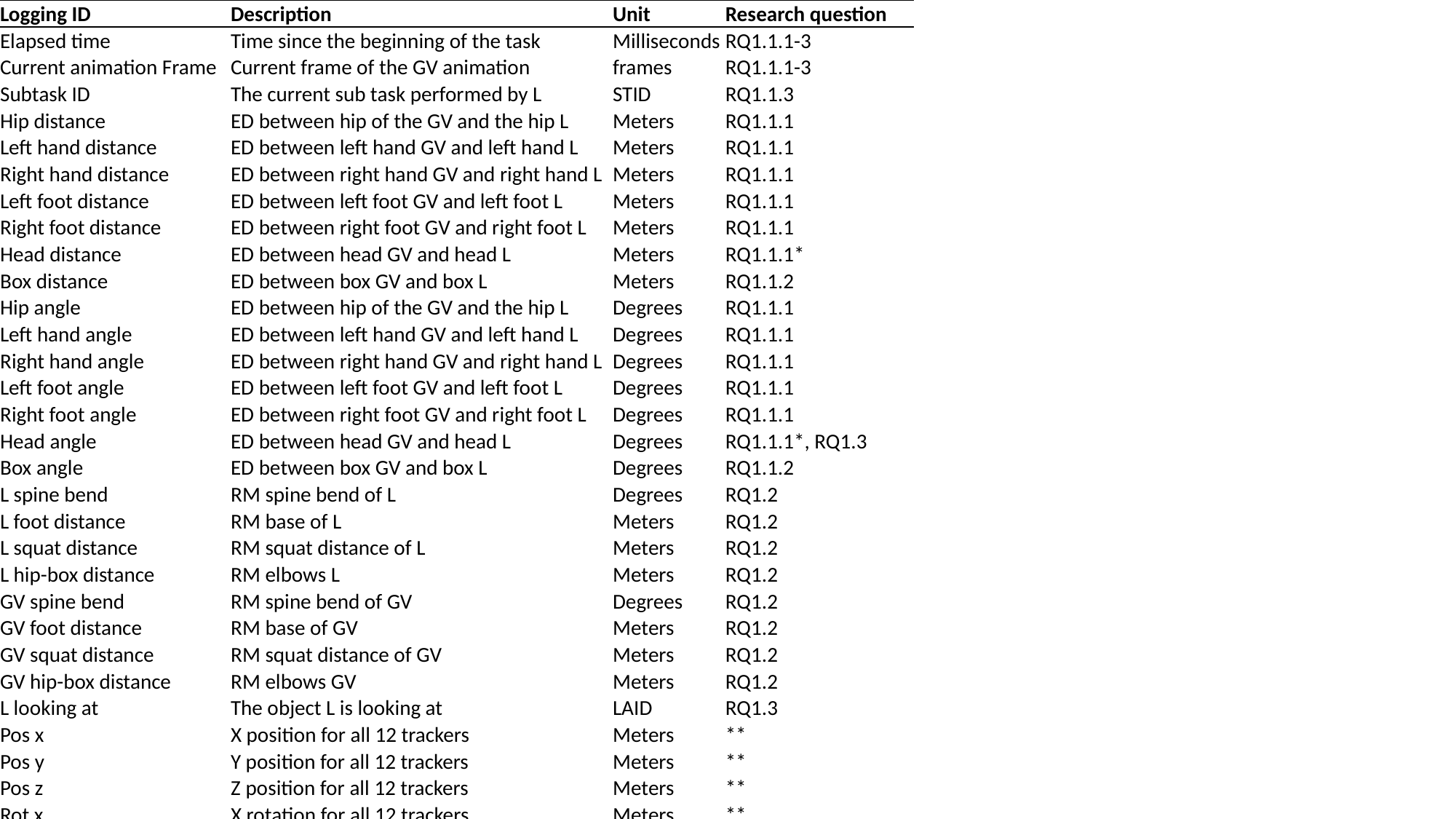

| Logging ID | Description | Unit | Research question |
| --- | --- | --- | --- |
| Elapsed time | Time since the beginning of the task | Milliseconds | RQ1.1.1-3 |
| Current animation Frame | Current frame of the GV animation | frames | RQ1.1.1-3 |
| Subtask ID | The current sub task performed by L | STID | RQ1.1.3 |
| Hip distance | ED between hip of the GV and the hip L | Meters | RQ1.1.1 |
| Left hand distance | ED between left hand GV and left hand L | Meters | RQ1.1.1 |
| Right hand distance | ED between right hand GV and right hand L | Meters | RQ1.1.1 |
| Left foot distance | ED between left foot GV and left foot L | Meters | RQ1.1.1 |
| Right foot distance | ED between right foot GV and right foot L | Meters | RQ1.1.1 |
| Head distance | ED between head GV and head L | Meters | RQ1.1.1\* |
| Box distance | ED between box GV and box L | Meters | RQ1.1.2 |
| Hip angle | ED between hip of the GV and the hip L | Degrees | RQ1.1.1 |
| Left hand angle | ED between left hand GV and left hand L | Degrees | RQ1.1.1 |
| Right hand angle | ED between right hand GV and right hand L | Degrees | RQ1.1.1 |
| Left foot angle | ED between left foot GV and left foot L | Degrees | RQ1.1.1 |
| Right foot angle | ED between right foot GV and right foot L | Degrees | RQ1.1.1 |
| Head angle | ED between head GV and head L | Degrees | RQ1.1.1\*, RQ1.3 |
| Box angle | ED between box GV and box L | Degrees | RQ1.1.2 |
| L spine bend | RM spine bend of L | Degrees | RQ1.2 |
| L foot distance | RM base of L | Meters | RQ1.2 |
| L squat distance | RM squat distance of L | Meters | RQ1.2 |
| L hip-box distance | RM elbows L | Meters | RQ1.2 |
| GV spine bend | RM spine bend of GV | Degrees | RQ1.2 |
| GV foot distance | RM base of GV | Meters | RQ1.2 |
| GV squat distance | RM squat distance of GV | Meters | RQ1.2 |
| GV hip-box distance | RM elbows GV | Meters | RQ1.2 |
| L looking at | The object L is looking at | LAID | RQ1.3 |
| Pos x | X position for all 12 trackers | Meters | \*\* |
| Pos y | Y position for all 12 trackers | Meters | \*\* |
| Pos z | Z position for all 12 trackers | Meters | \*\* |
| Rot x | X rotation for all 12 trackers | Meters | \*\* |
| Rot y | Y rotation for all 12 trackers | Meters | \*\* |
| Rot z | Z rotation for all 12 trackers | Meters | \*\* |
| Total 146 columns |  |  |  |